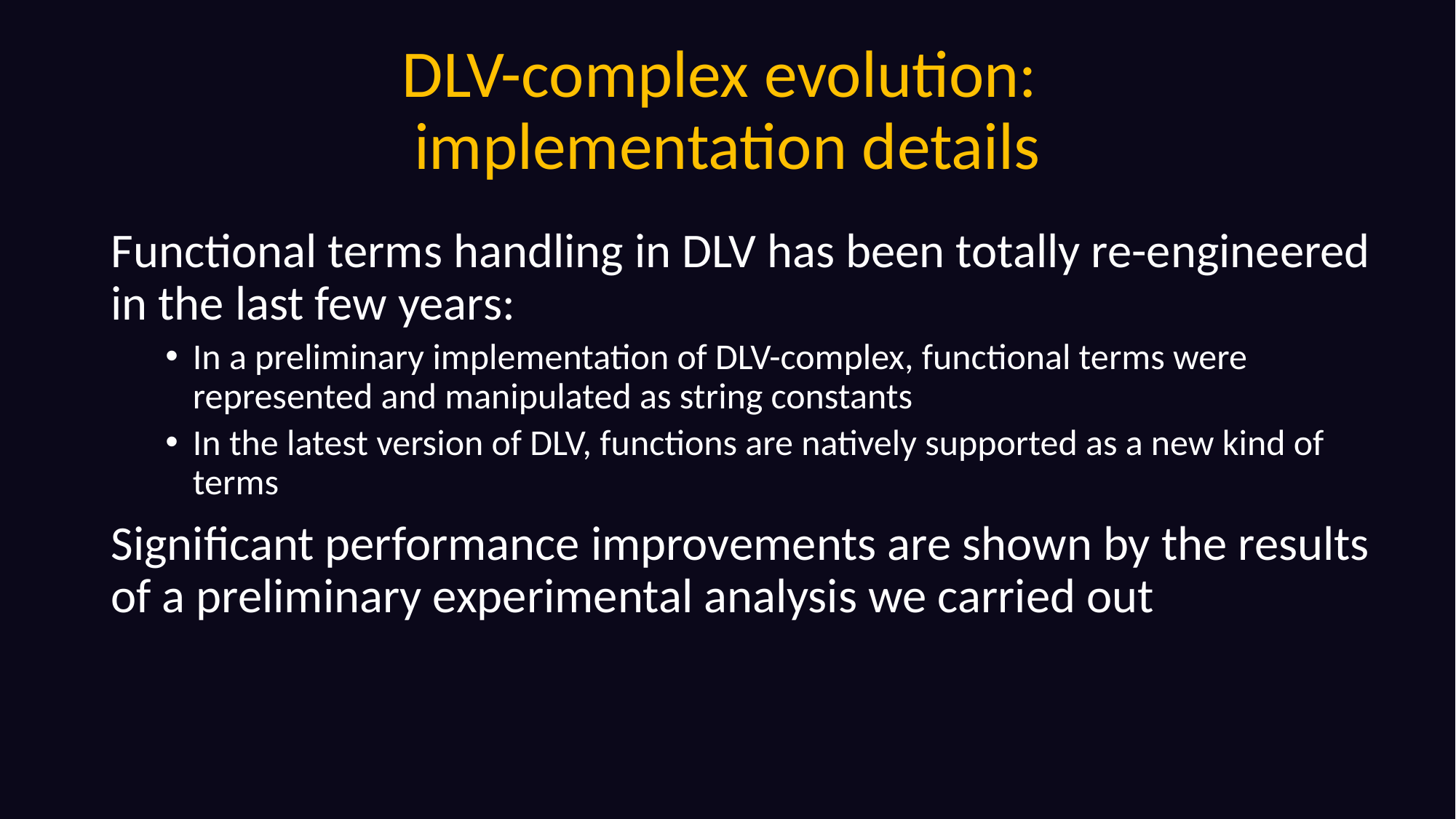

# DLV-complex evolution: implementation details
Functional terms handling in DLV has been totally re-engineered in the last few years:
In a preliminary implementation of DLV-complex, functional terms were represented and manipulated as string constants
In the latest version of DLV, functions are natively supported as a new kind of terms
Significant performance improvements are shown by the results of a preliminary experimental analysis we carried out